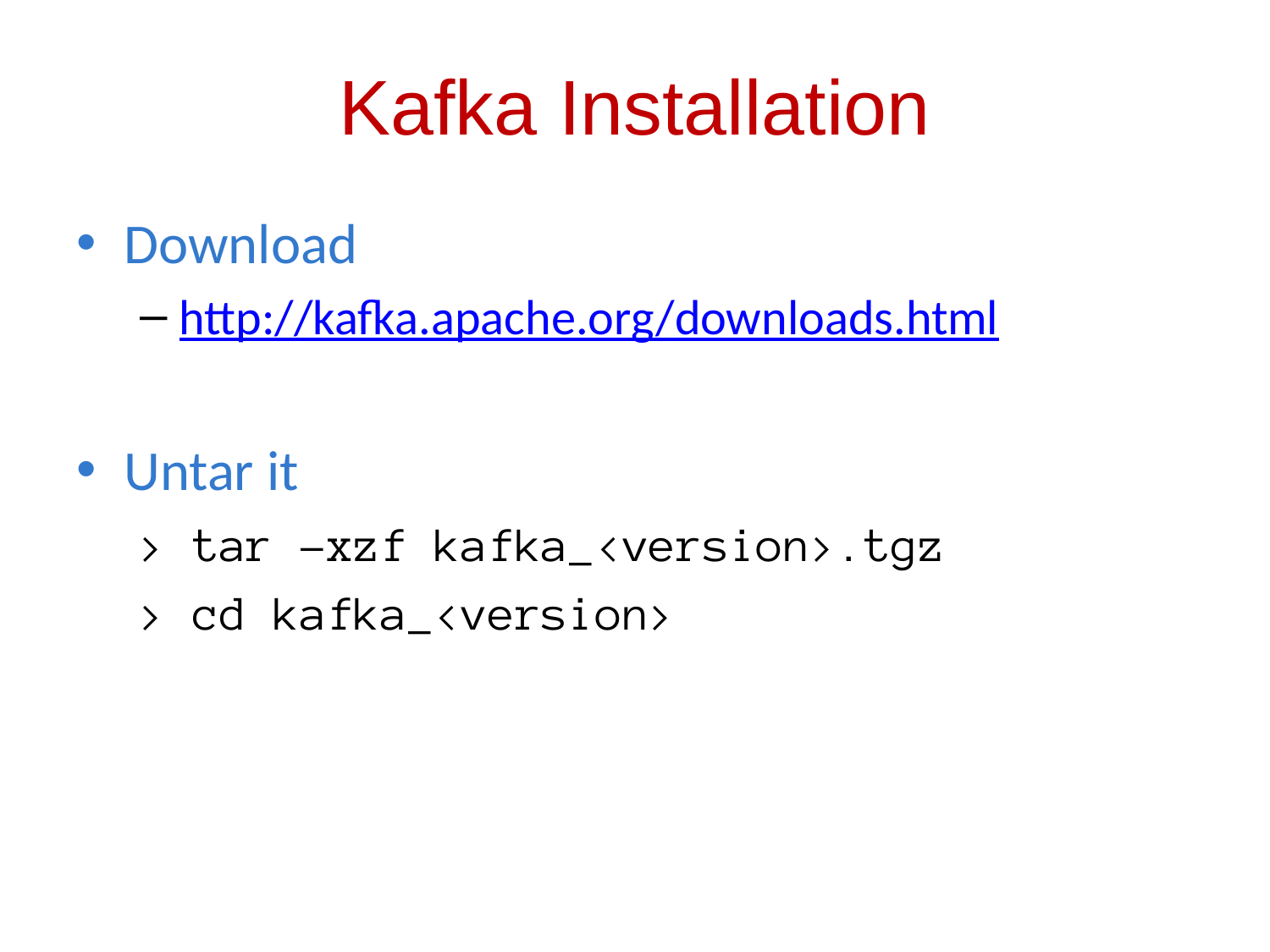

# Kafka Installation
Download
http://kafka.apache.org/downloads.html

Untar it
> tar -xzf kafka_<version>.tgz
> cd kafka_<version>